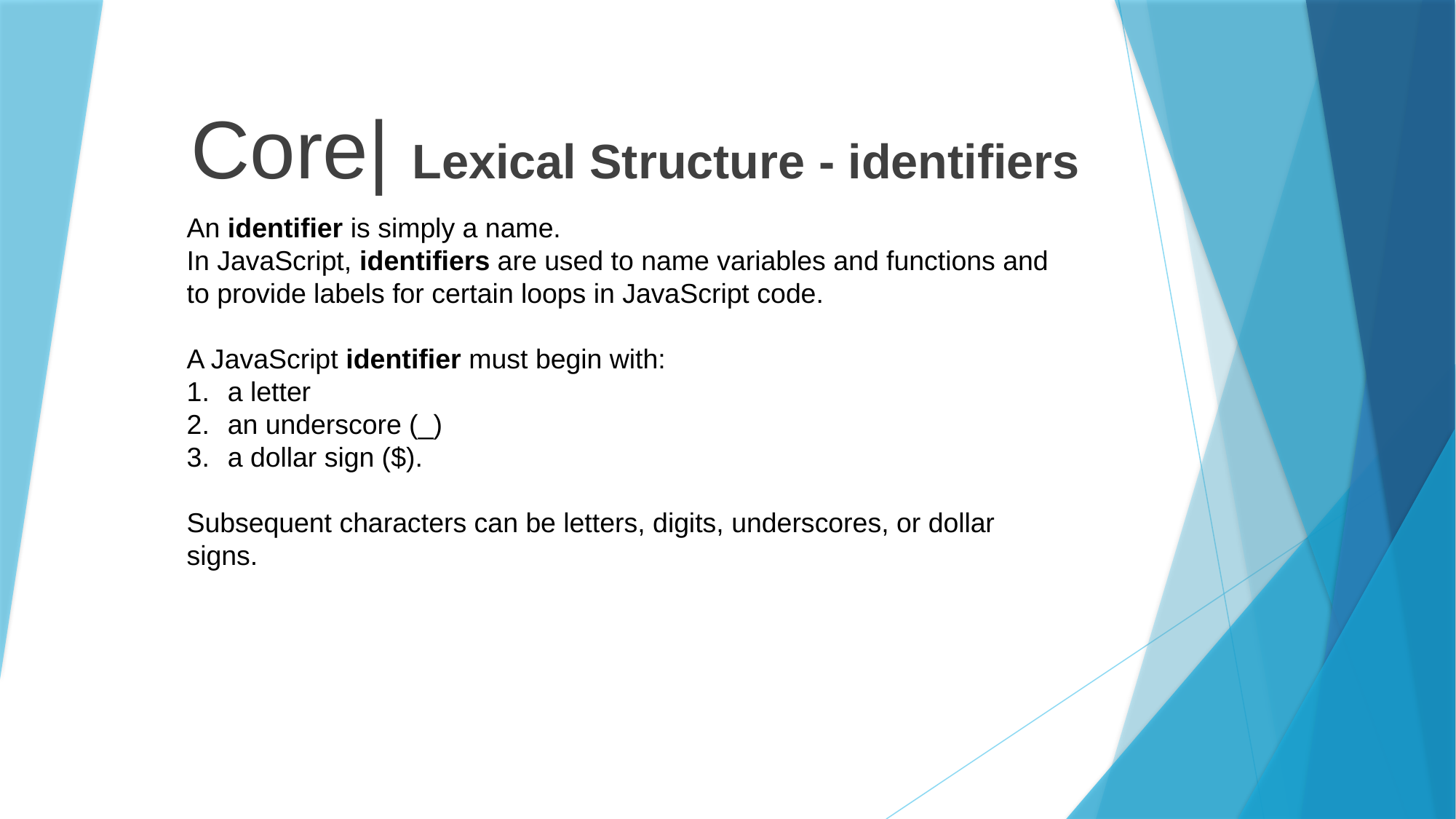

# Core| Lexical Structure - identifiers
An identifier is simply a name.
In JavaScript, identifiers are used to name variables and functions and to provide labels for certain loops in JavaScript code.

A JavaScript identifier must begin with:
a letter
an underscore (_)
a dollar sign ($).

Subsequent characters can be letters, digits, underscores, or dollar signs.